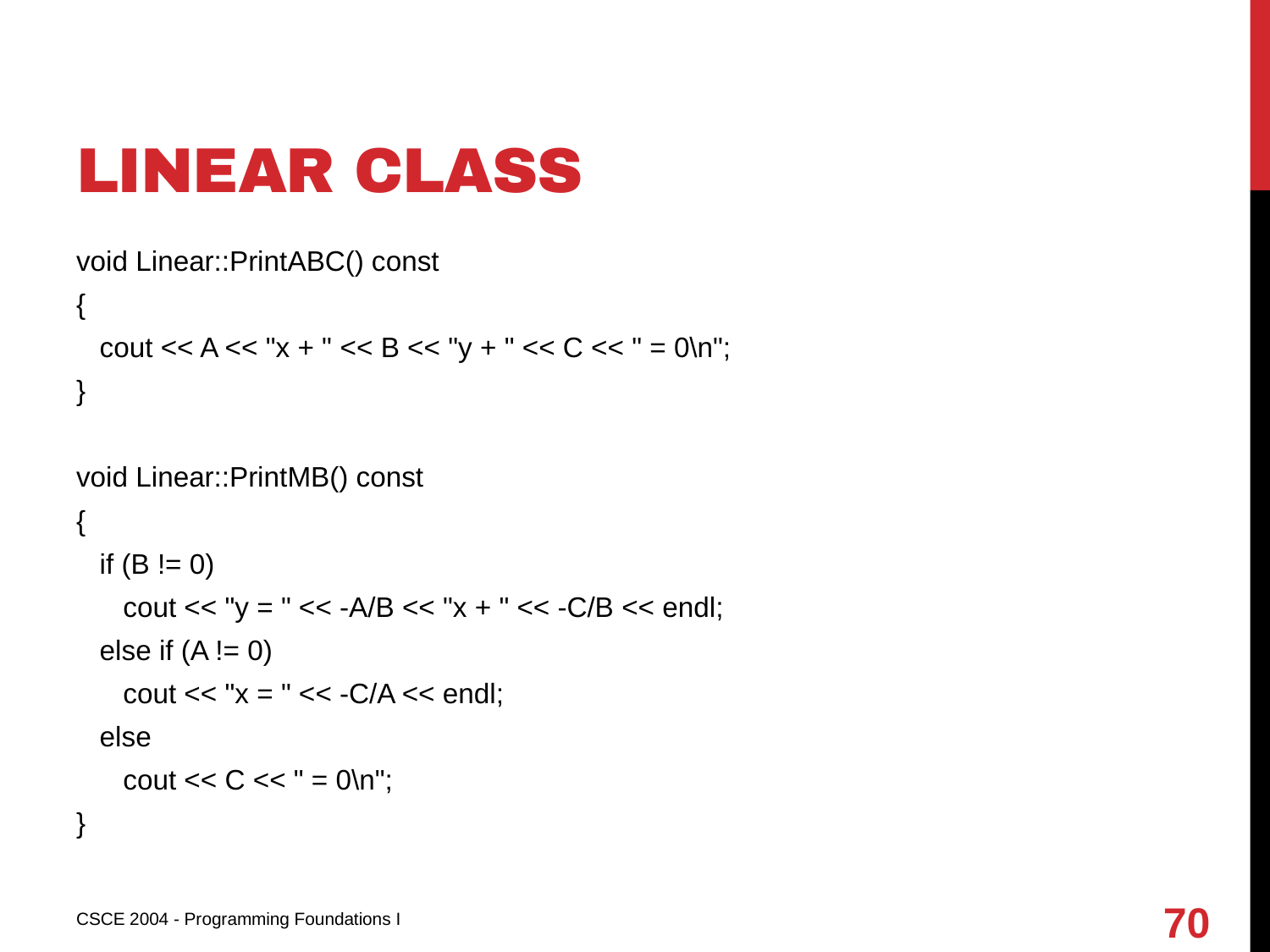

# Linear class
void Linear::PrintABC() const
{
   cout << A << "x + " << B << "y + " << C << " = 0\n";
}

void Linear::PrintMB() const
{
   if (B != 0)
      cout << "y = " << -A/B << "x + " << -C/B << endl;
   else if (A != 0)
      cout << "x = " << -C/A << endl;
   else
      cout << C << " = 0\n";
}
70
CSCE 2004 - Programming Foundations I